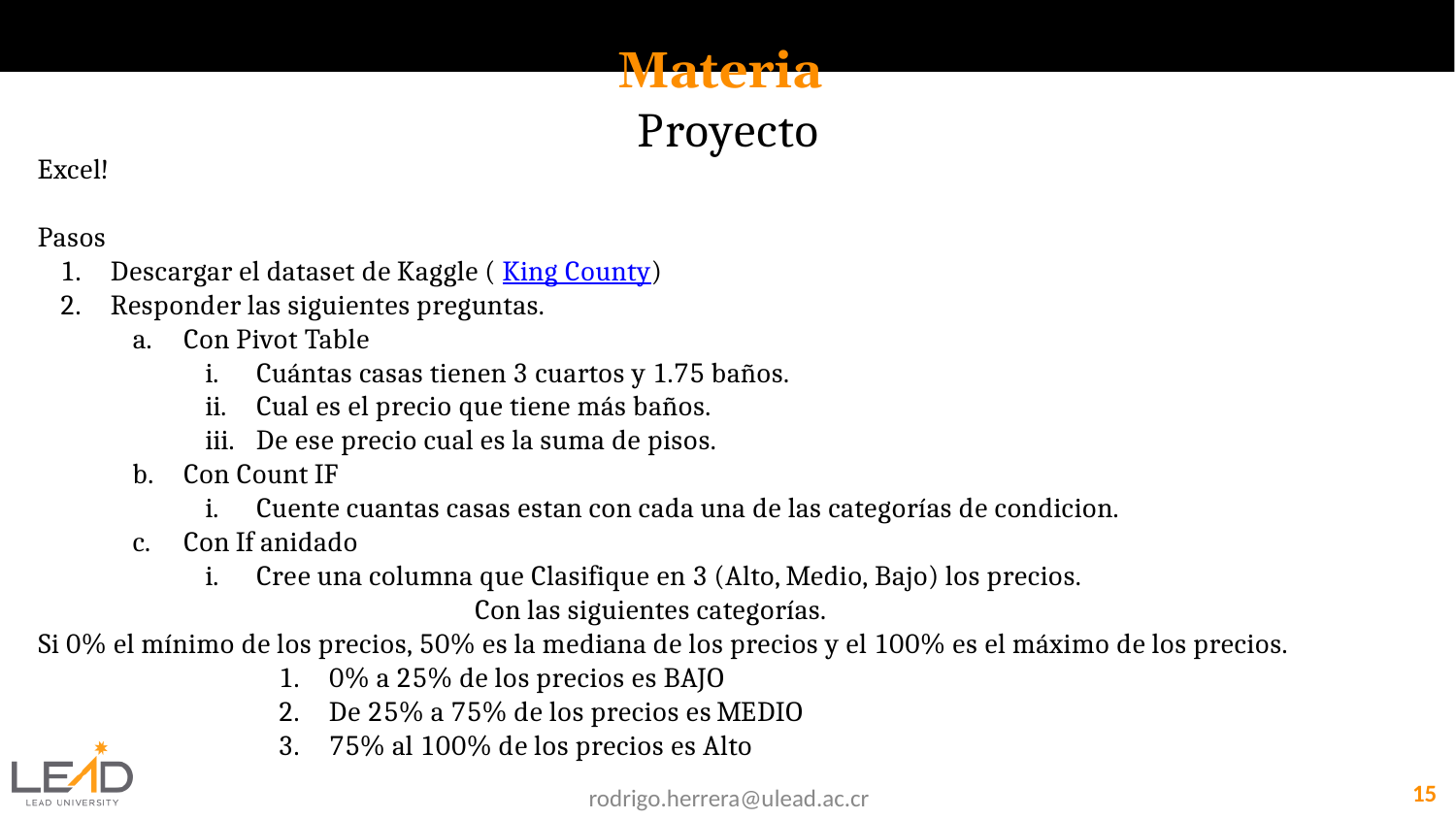

Materia
Proyecto
Excel!

Pasos
Descargar el dataset de Kaggle ( King County)
Responder las siguientes preguntas.
Con Pivot Table
Cuántas casas tienen 3 cuartos y 1.75 baños.
Cual es el precio que tiene más baños.
De ese precio cual es la suma de pisos.
Con Count IF
Cuente cuantas casas estan con cada una de las categorías de condicion.
Con If anidado
Cree una columna que Clasifique en 3 (Alto, Medio, Bajo) los precios.
			Con las siguientes categorías.
Si 0% el mínimo de los precios, 50% es la mediana de los precios y el 100% es el máximo de los precios.
0% a 25% de los precios es BAJO
De 25% a 75% de los precios es MEDIO
75% al 100% de los precios es Alto

15
rodrigo.herrera@ulead.ac.cr